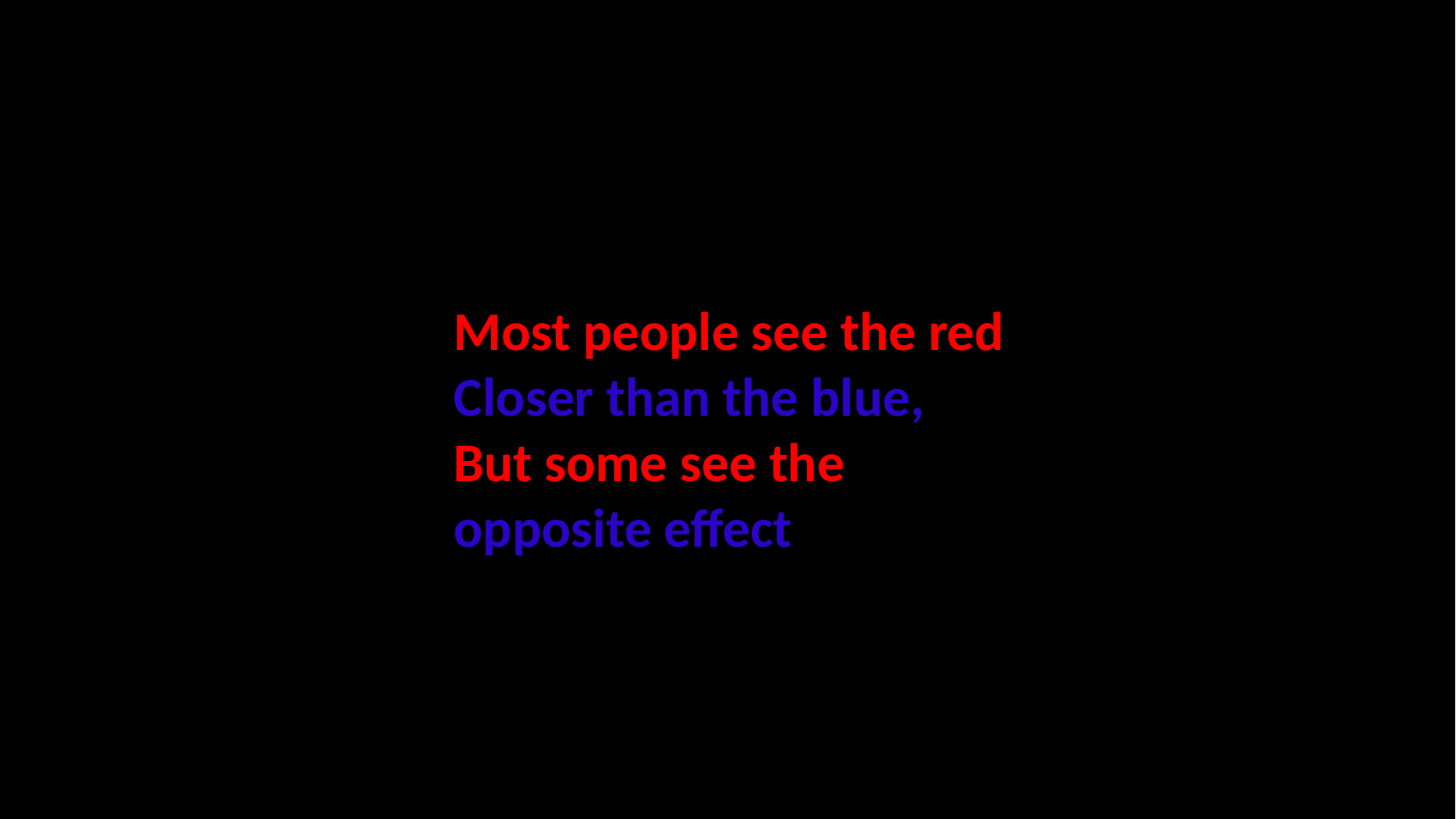

Most people see the red
Closer than the blue,
But some see the
opposite effect